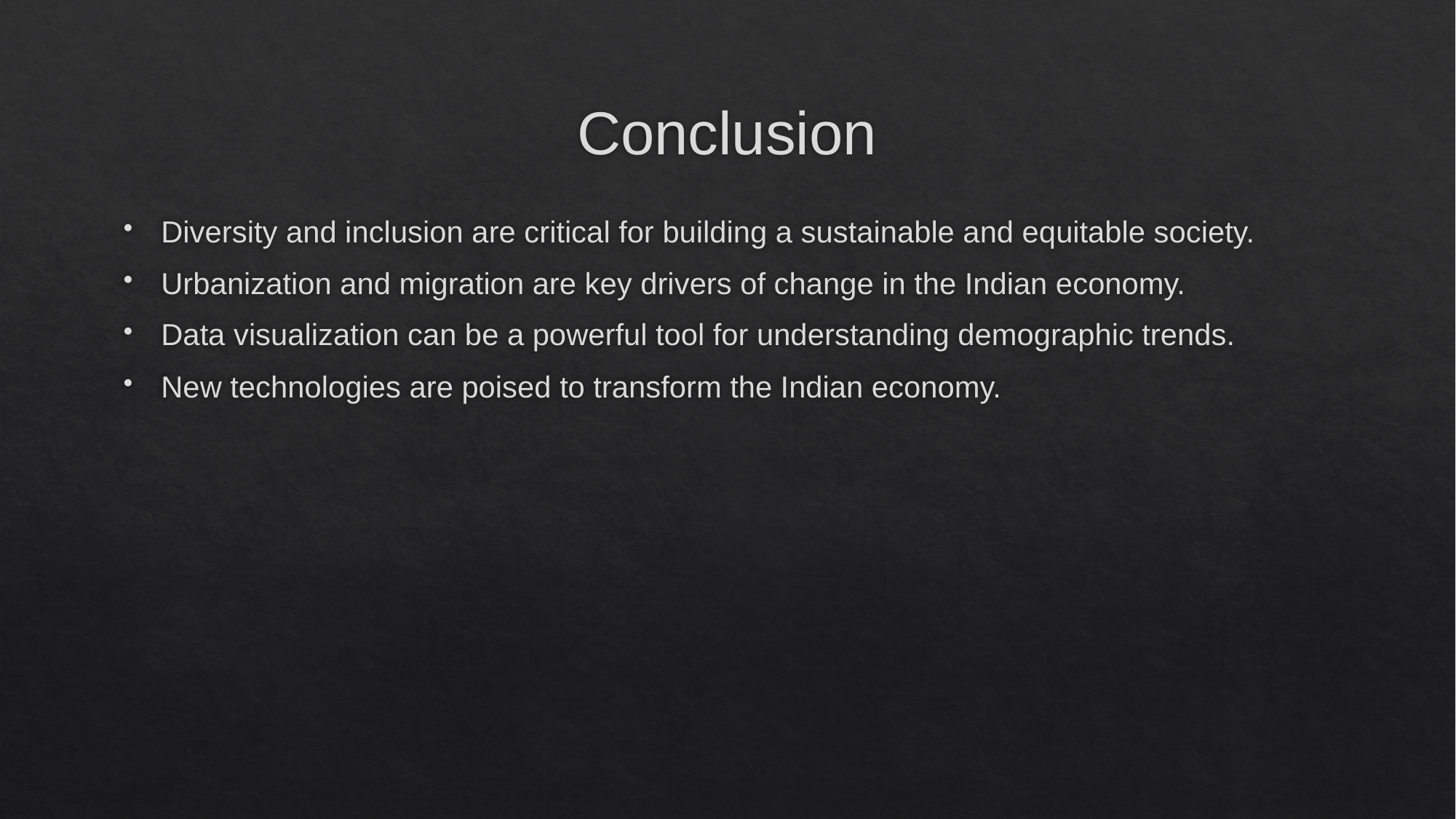

# Conclusion
Diversity and inclusion are critical for building a sustainable and equitable society.
Urbanization and migration are key drivers of change in the Indian economy.
Data visualization can be a powerful tool for understanding demographic trends.
New technologies are poised to transform the Indian economy.